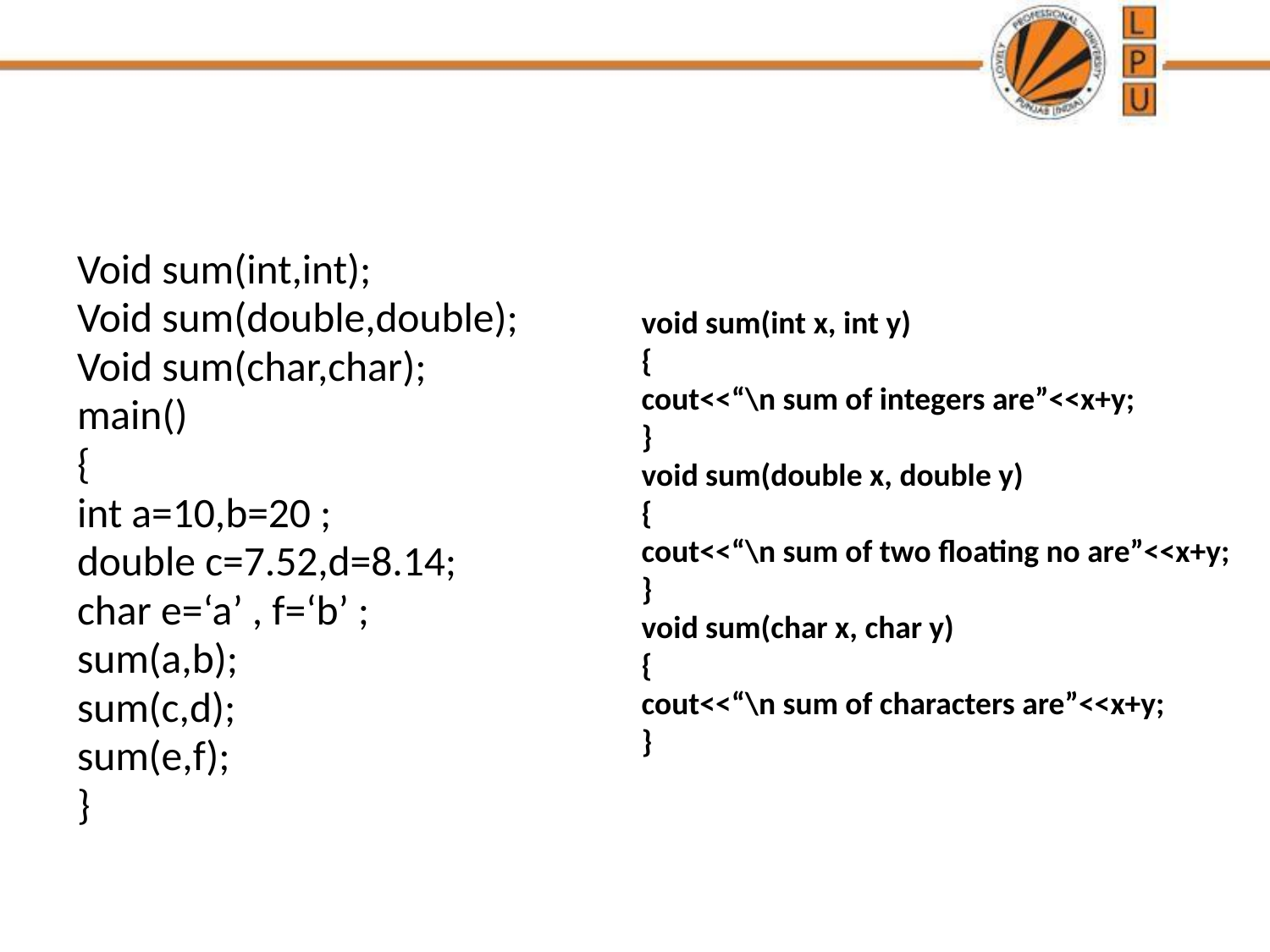

Void sum(int,int);
Void sum(double,double);
Void sum(char,char);
main()
{
int a=10,b=20 ;
double c=7.52,d=8.14;
char e=‘a’ , f=‘b’ ;
sum(a,b);
sum(c,d);
sum(e,f);
}

void sum(int x, int y)
{
cout<<“\n sum of integers are”<<x+y;
}
void sum(double x, double y)
{
cout<<“\n sum of two floating no are”<<x+y;
}
void sum(char x, char y)
{
cout<<“\n sum of characters are”<<x+y;
}